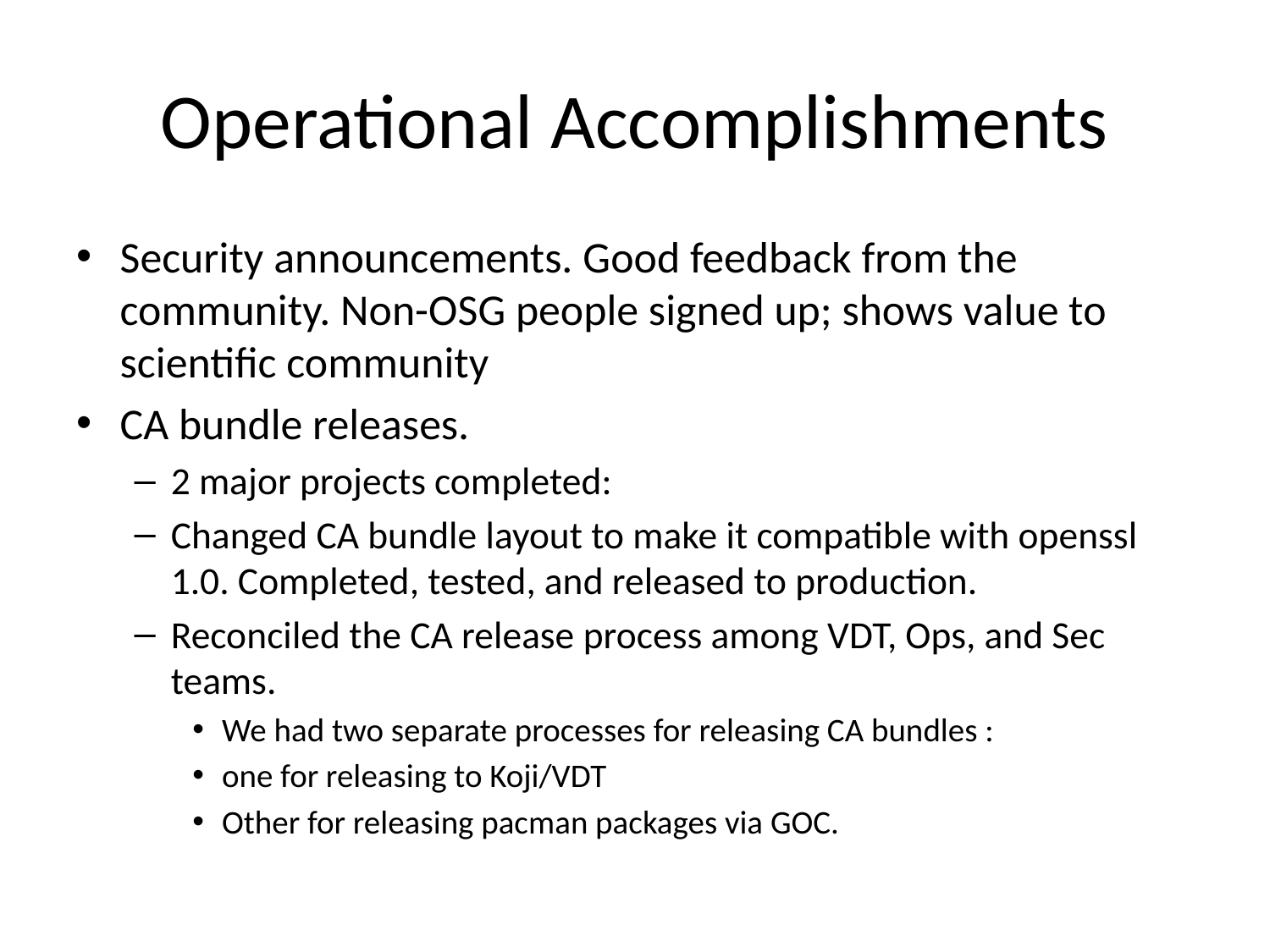

# Operational Accomplishments
Security announcements. Good feedback from the community. Non-OSG people signed up; shows value to scientific community
CA bundle releases.
2 major projects completed:
Changed CA bundle layout to make it compatible with openssl 1.0. Completed, tested, and released to production.
Reconciled the CA release process among VDT, Ops, and Sec teams.
We had two separate processes for releasing CA bundles :
one for releasing to Koji/VDT
Other for releasing pacman packages via GOC.